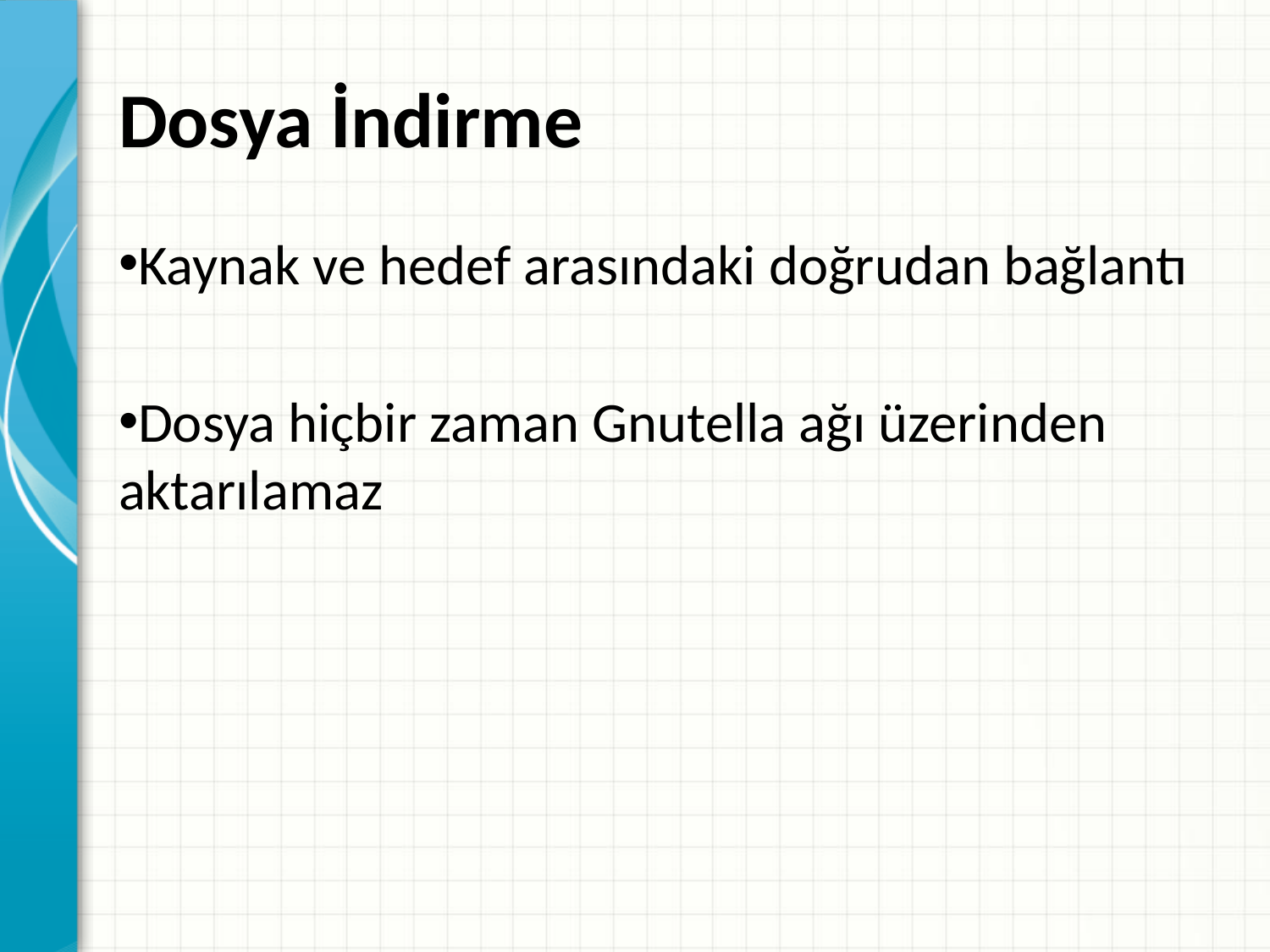

# Dosya İndirme
Kaynak ve hedef arasındaki doğrudan bağlantı

Dosya hiçbir zaman Gnutella ağı üzerinden aktarılamaz